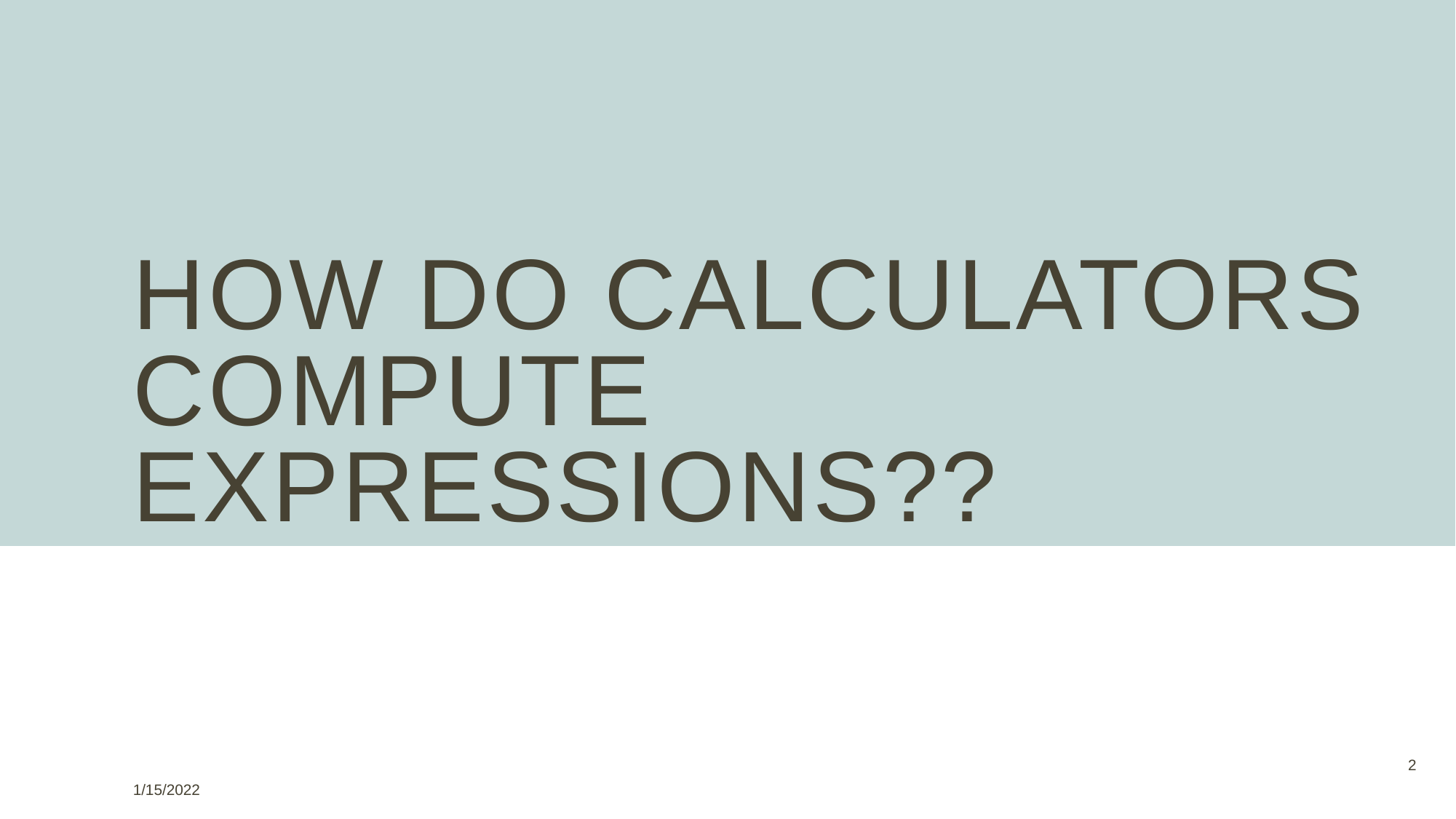

# How Do calculators compute expressions??

2
1/15/2022